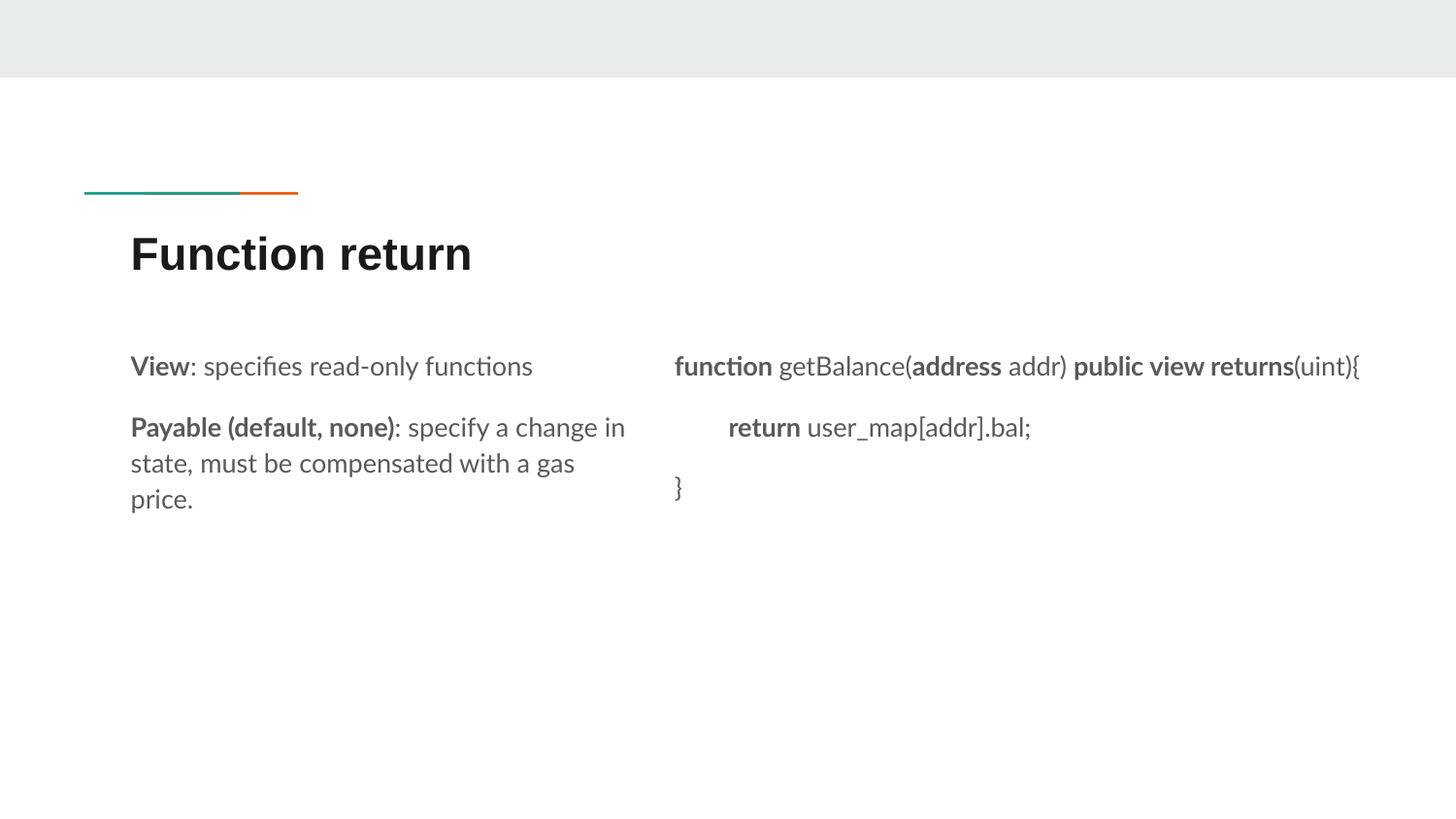

# Function return
View: specifies read-only functions
Payable (default, none): specify a change in state, must be compensated with a gas price.
function getBalance(address addr) public view returns(uint){
        return user_map[addr].bal;
}